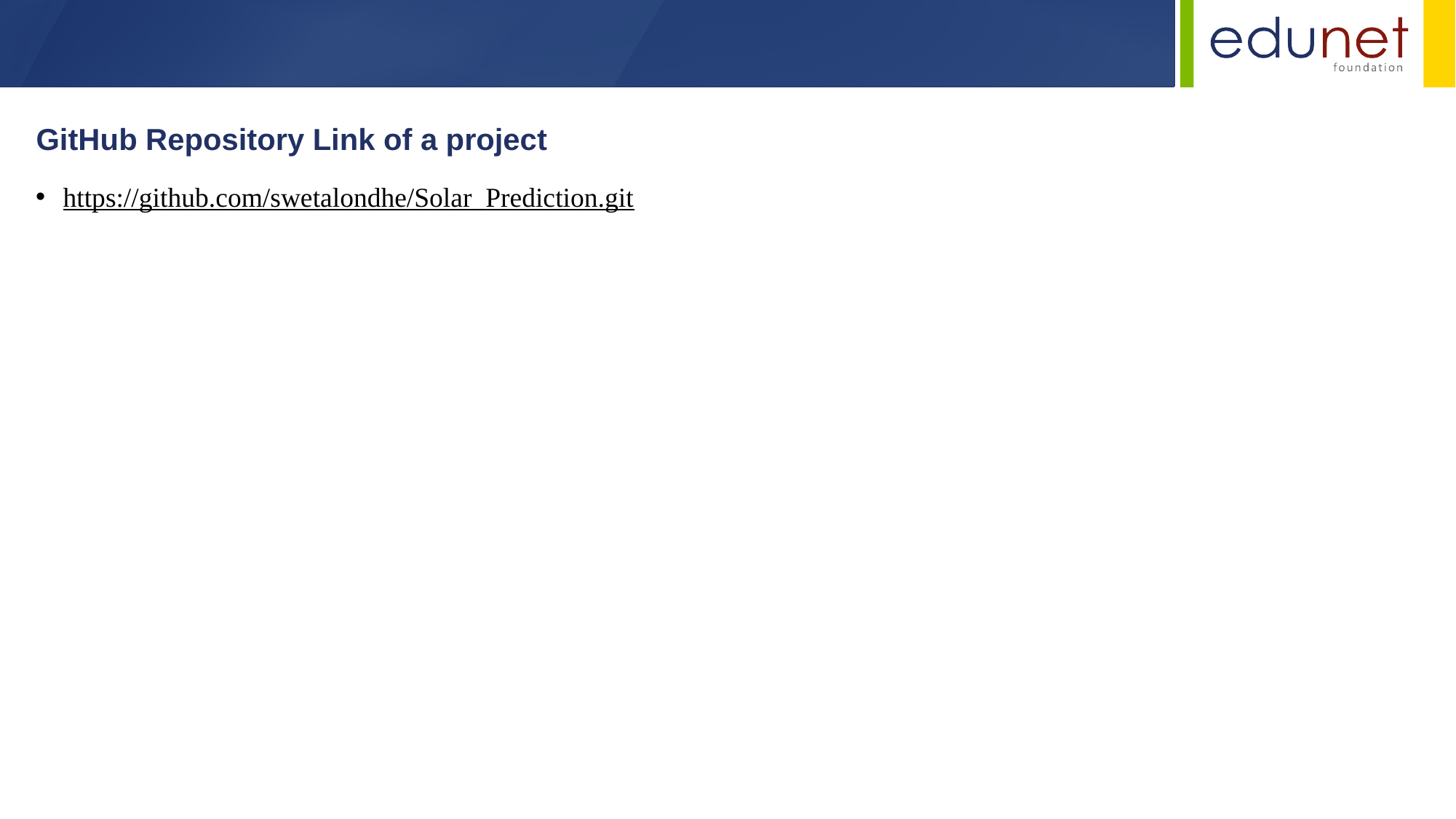

GitHub Repository Link of a project
https://github.com/swetalondhe/Solar_Prediction.git